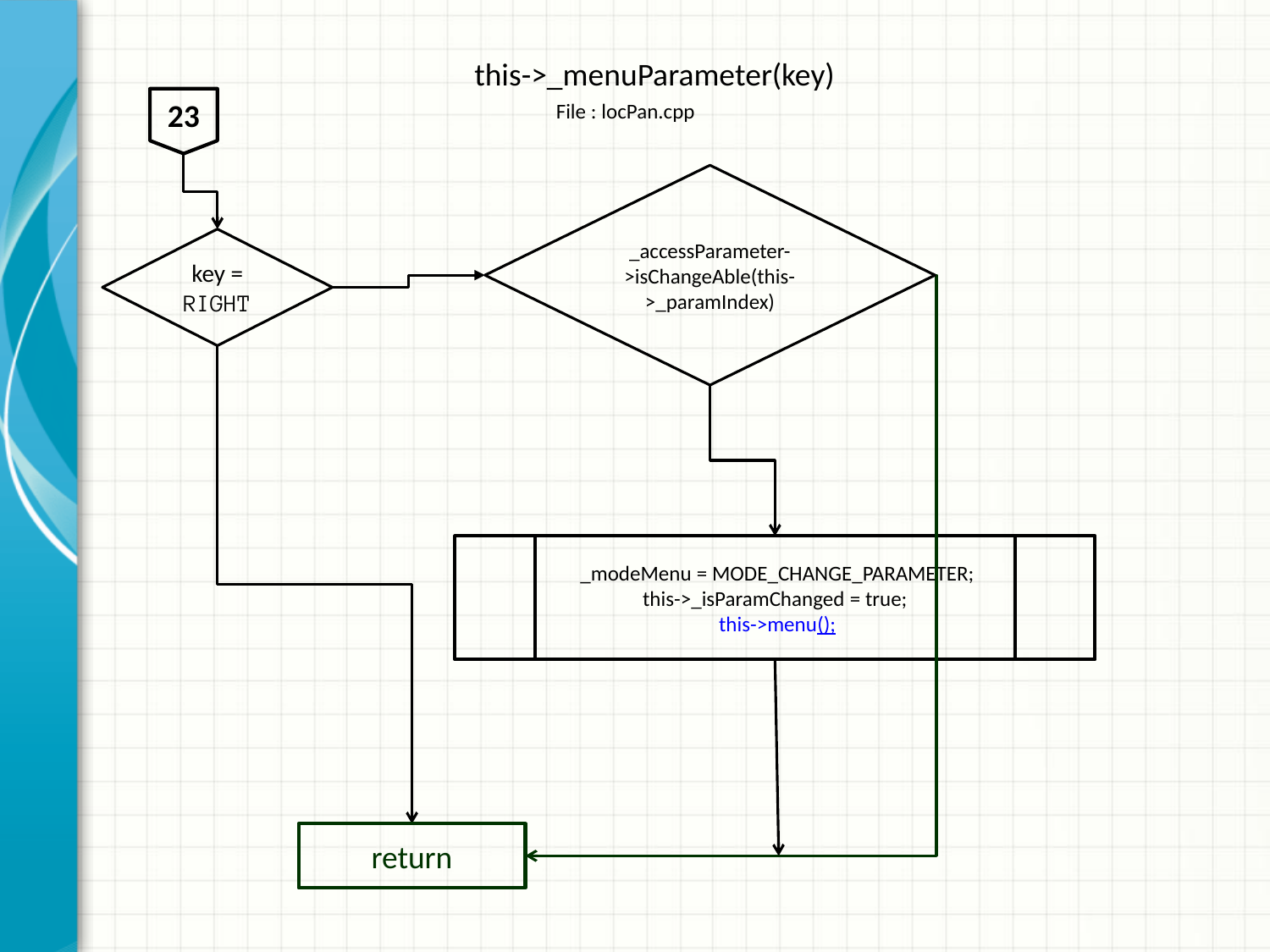

# this->_menuParameter(key)
23
File : locPan.cpp
_accessParameter->isChangeAble(this->_paramIndex)
key = RIGHT
 _modeMenu = MODE_CHANGE_PARAMETER;
this->_isParamChanged = true;
 this->menu();
return